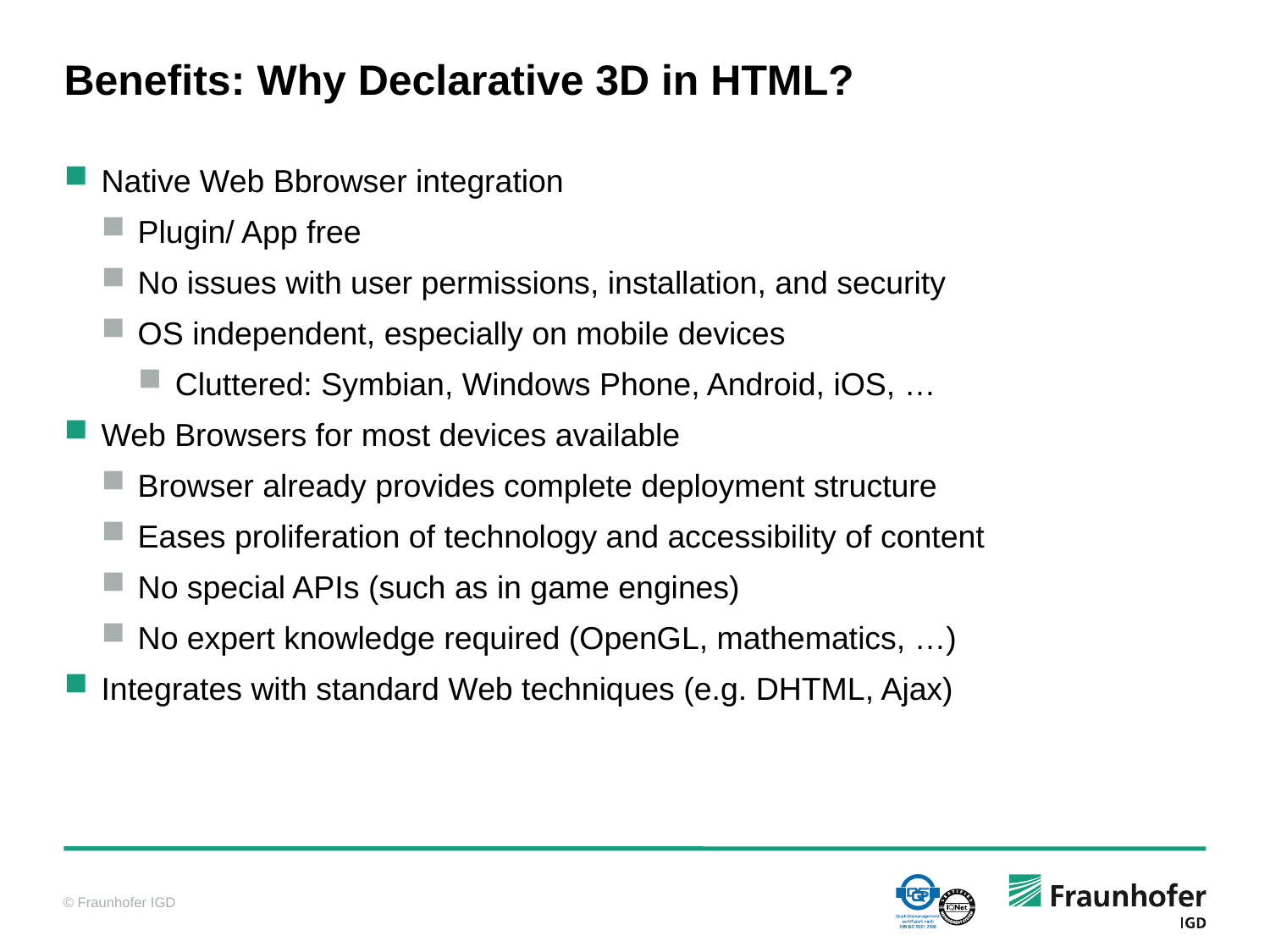

# Benefits: Why Declarative 3D in HTML?
Native Web Bbrowser integration
Plugin/ App free
No issues with user permissions, installation, and security
OS independent, especially on mobile devices
Cluttered: Symbian, Windows Phone, Android, iOS, …
Web Browsers for most devices available
Browser already provides complete deployment structure
Eases proliferation of technology and accessibility of content
No special APIs (such as in game engines)
No expert knowledge required (OpenGL, mathematics, …)
Integrates with standard Web techniques (e.g. DHTML, Ajax)